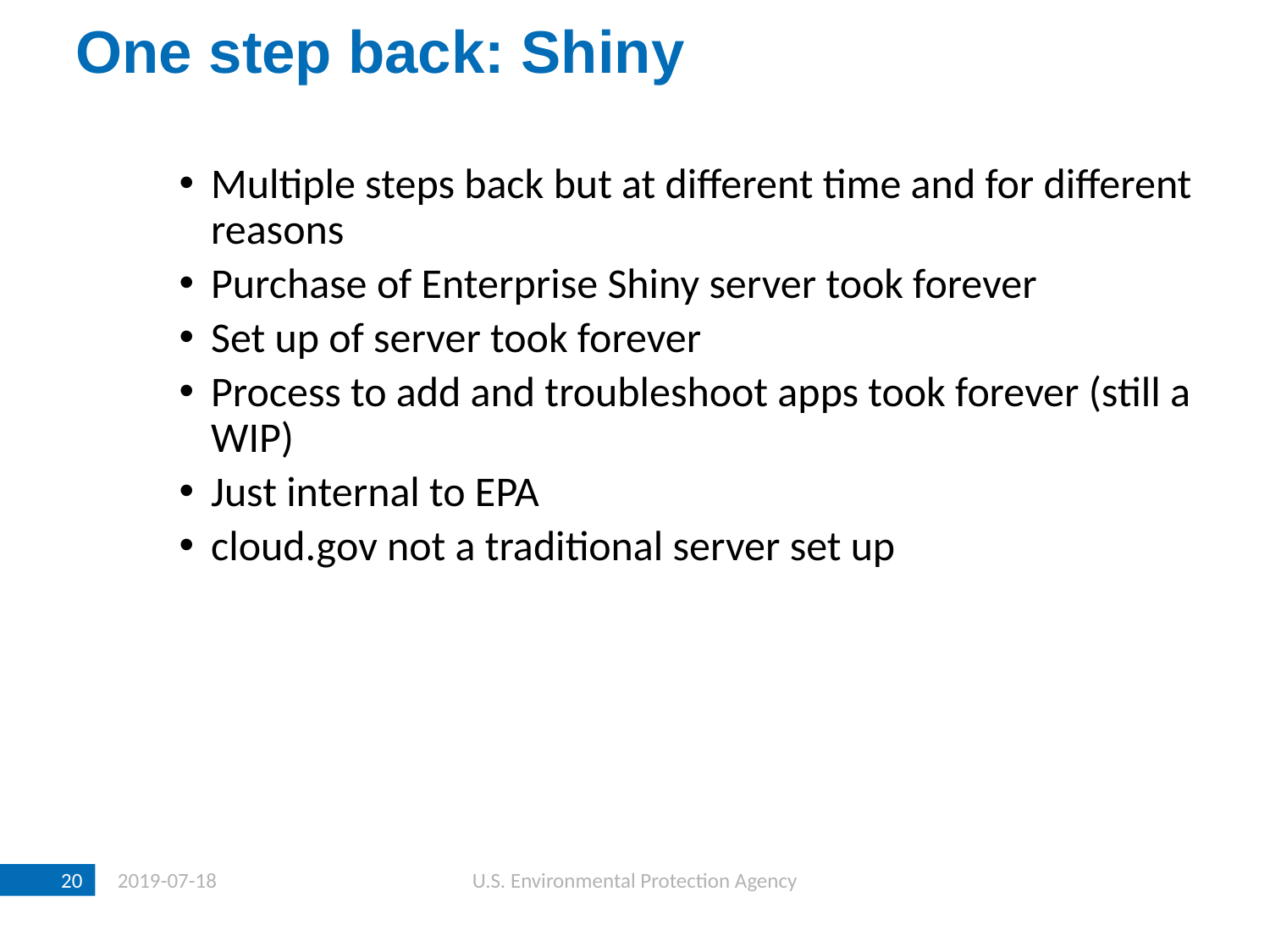

# One step back: Shiny
Multiple steps back but at different time and for different reasons
Purchase of Enterprise Shiny server took forever
Set up of server took forever
Process to add and troubleshoot apps took forever (still a WIP)
Just internal to EPA
cloud.gov not a traditional server set up
20
2019-07-18
U.S. Environmental Protection Agency